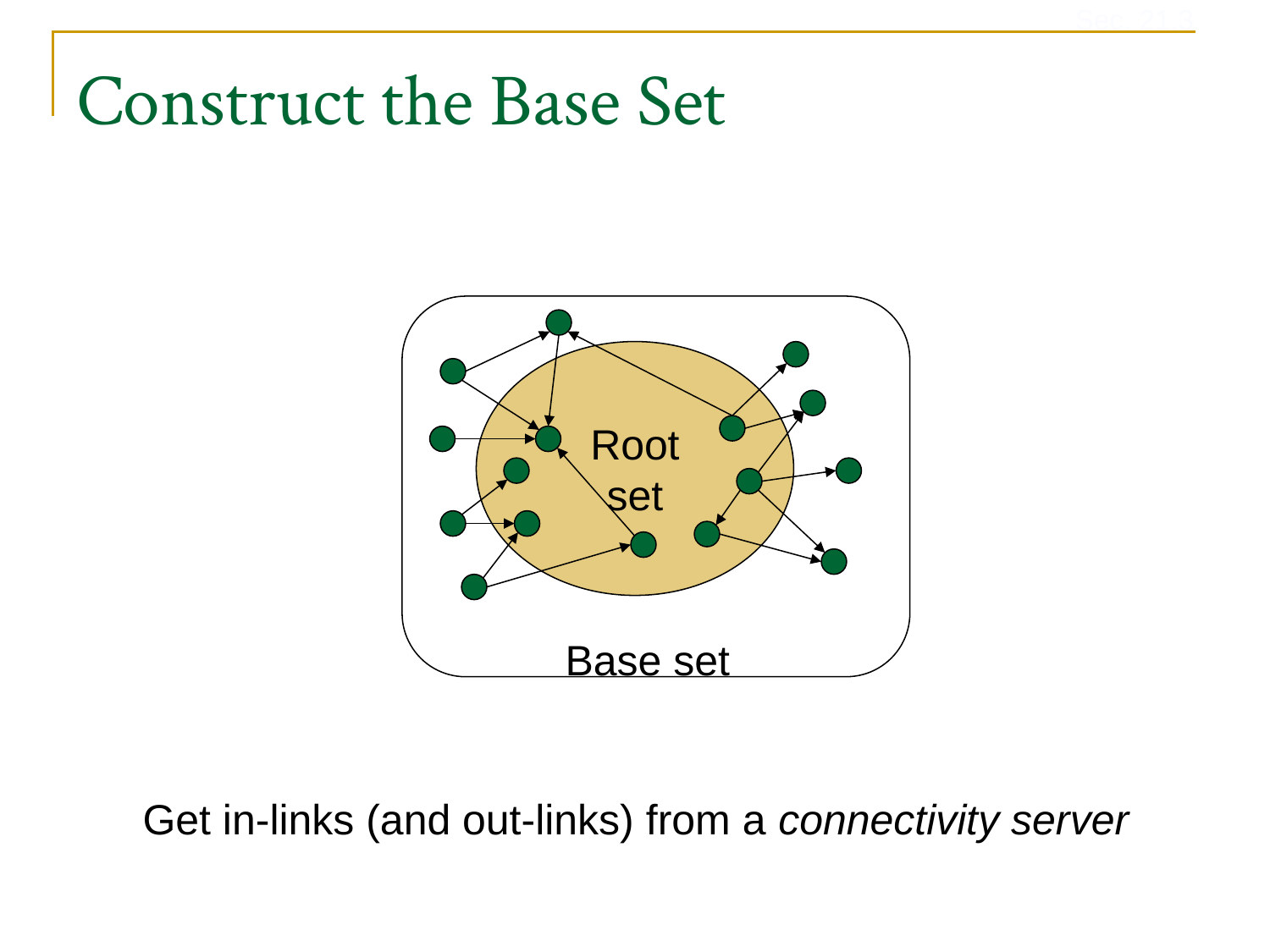

Construct the Base Set
Sec. 21.3

Root
set

Base set
Get in-links (and out-links) from a connectivity server